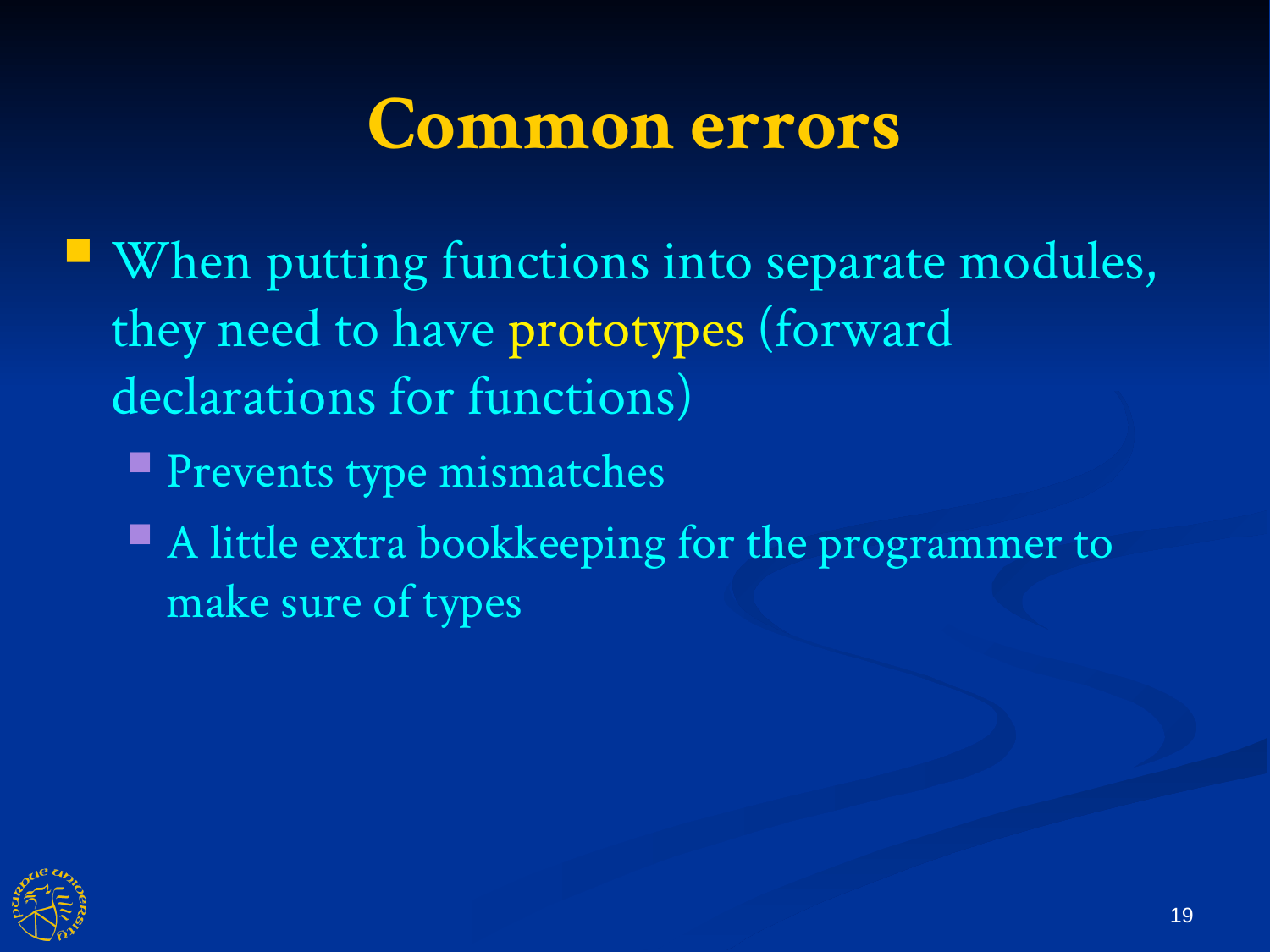

Common errors
When putting functions into separate modules, they need to have prototypes (forward declarations for functions)
Prevents type mismatches
A little extra bookkeeping for the programmer to make sure of types
19